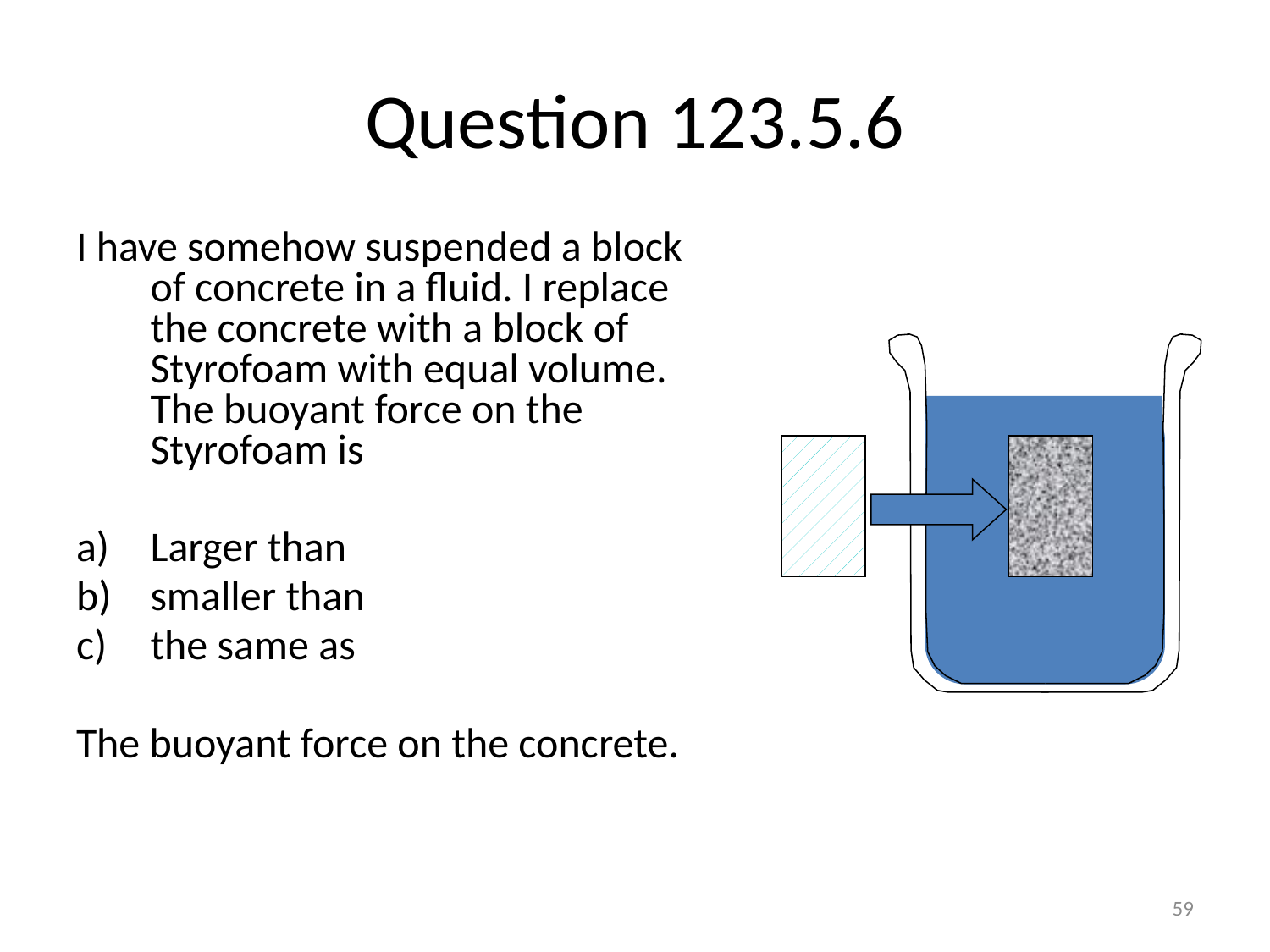

# Question 123.5.6
I have somehow suspended a block of concrete in a fluid. I replace the concrete with a block of Styrofoam with equal volume. The buoyant force on the Styrofoam is

Larger than
smaller than
the same as

The buoyant force on the concrete.

59